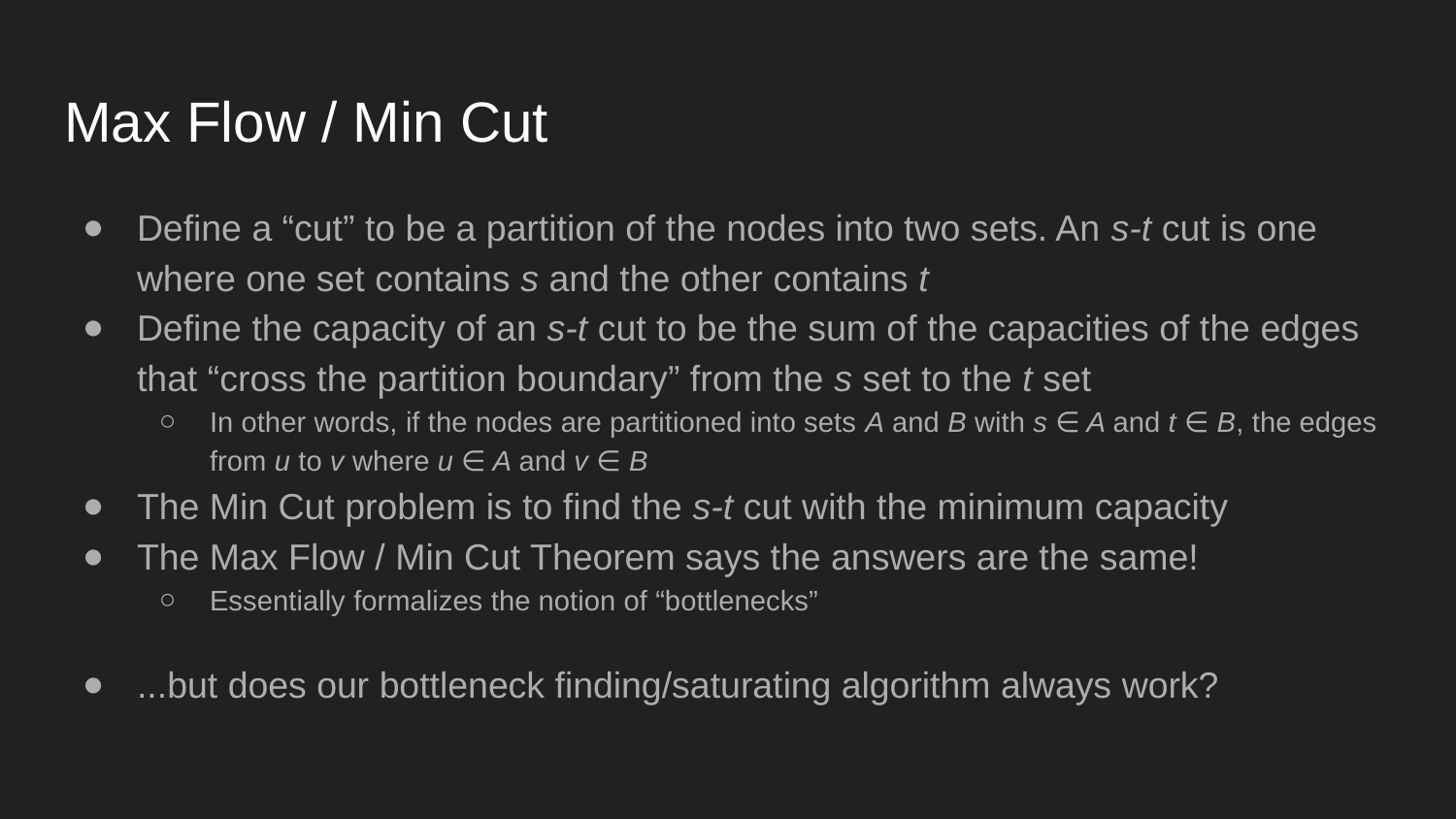

# Max Flow / Min Cut
Define a “cut” to be a partition of the nodes into two sets. An s-t cut is one where one set contains s and the other contains t
Define the capacity of an s-t cut to be the sum of the capacities of the edges that “cross the partition boundary” from the s set to the t set
In other words, if the nodes are partitioned into sets A and B with s ∈ A and t ∈ B, the edges from u to v where u ∈ A and v ∈ B
The Min Cut problem is to find the s-t cut with the minimum capacity
The Max Flow / Min Cut Theorem says the answers are the same!
Essentially formalizes the notion of “bottlenecks”
...but does our bottleneck finding/saturating algorithm always work?